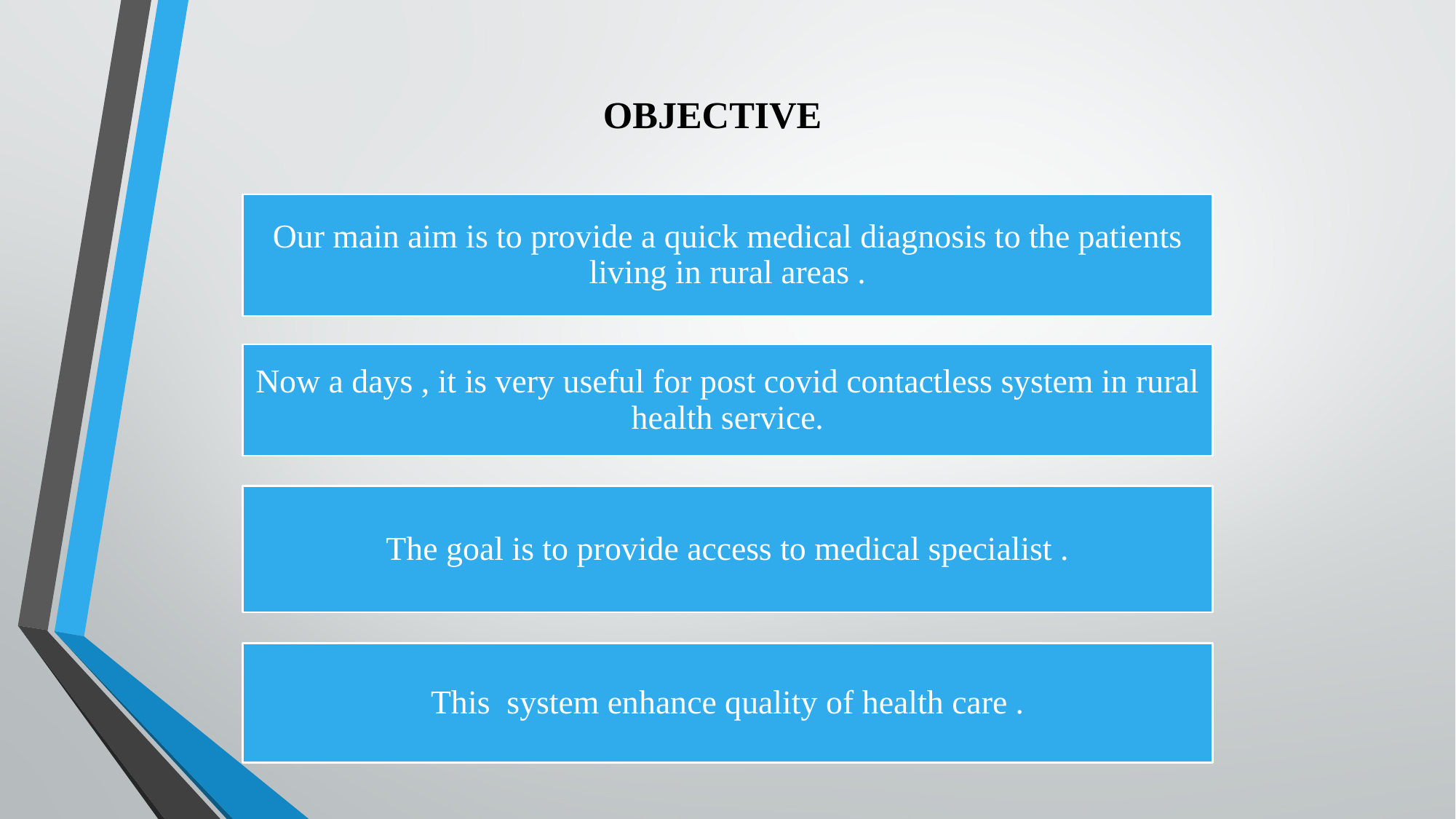

OBJECTIVE
Our main aim is to provide a quick medical diagnosis to the patients living in rural areas .
Now a days , it is very useful for post covid contactless system in rural health service.
The goal is to provide access to medical specialist .
This  system enhance quality of health care .